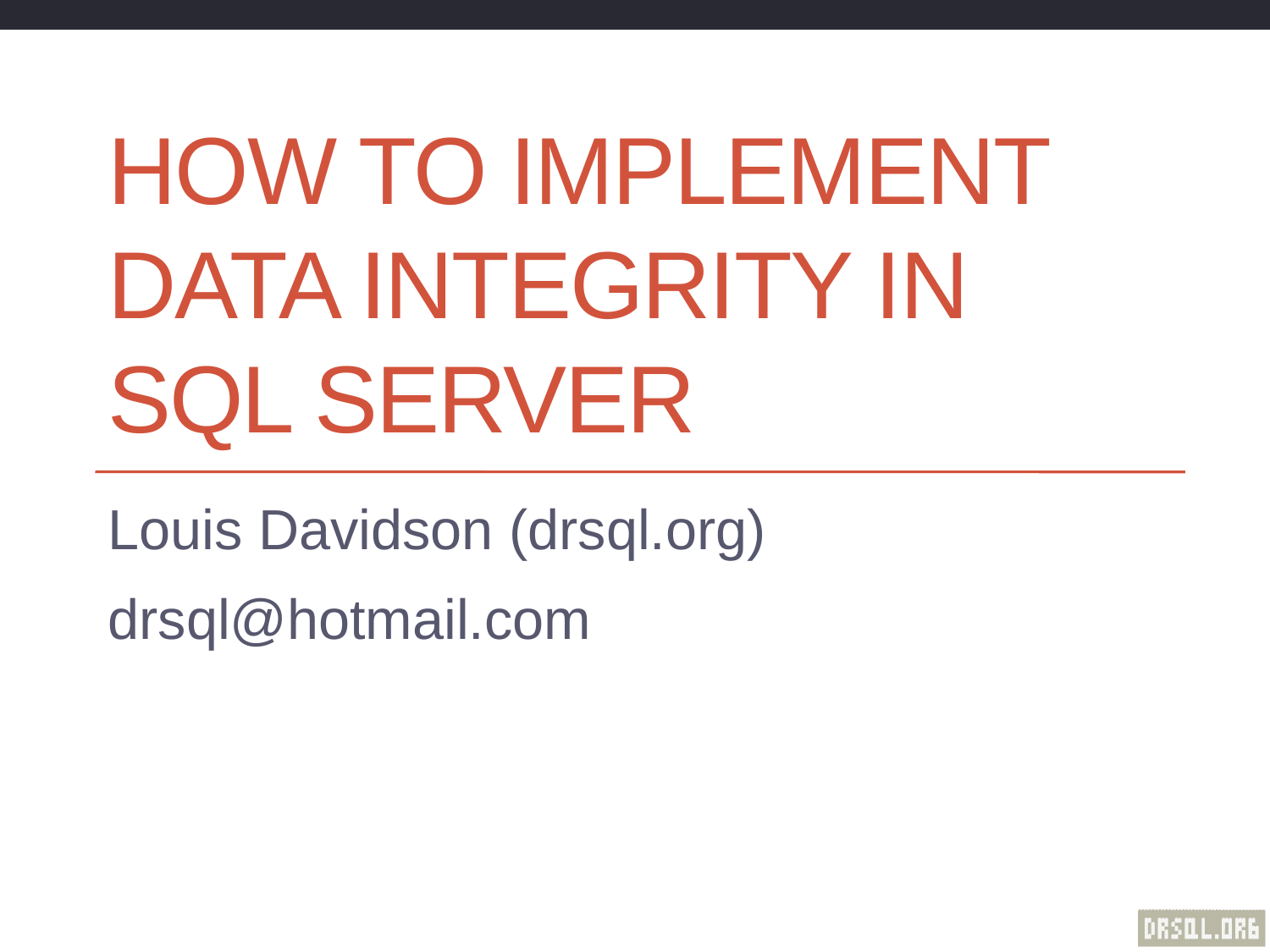

# How to Implement Data Integrity In SQL Server
Louis Davidson (drsql.org)
drsql@hotmail.com